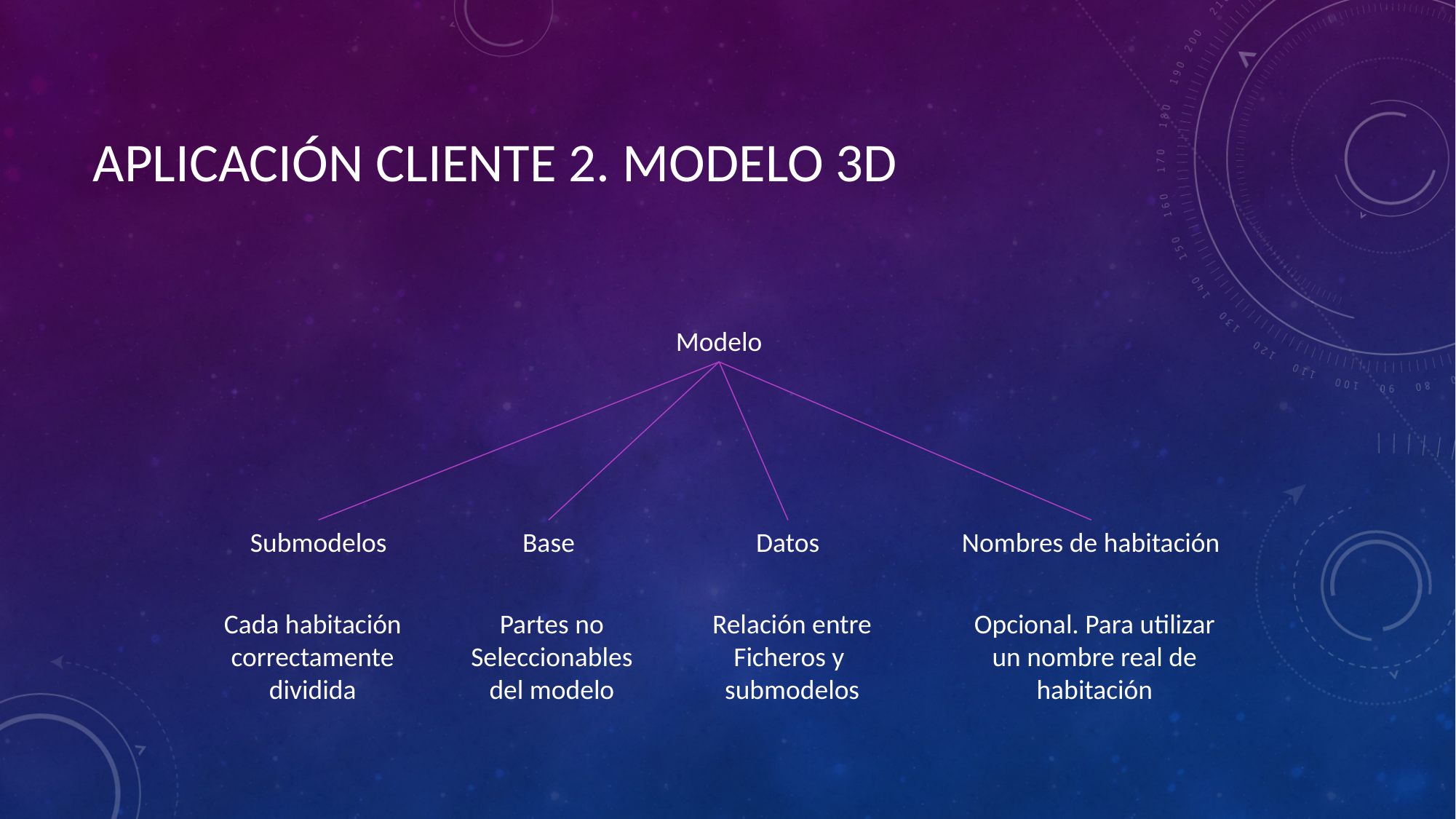

# Aplicación cliente 2. Modelo 3d
Modelo
Submodelos
Base
Datos
Nombres de habitación
Cada habitación correctamente dividida
Partes no
Seleccionables
del modelo
Relación entre
Ficheros y
submodelos
Opcional. Para utilizar un nombre real de habitación